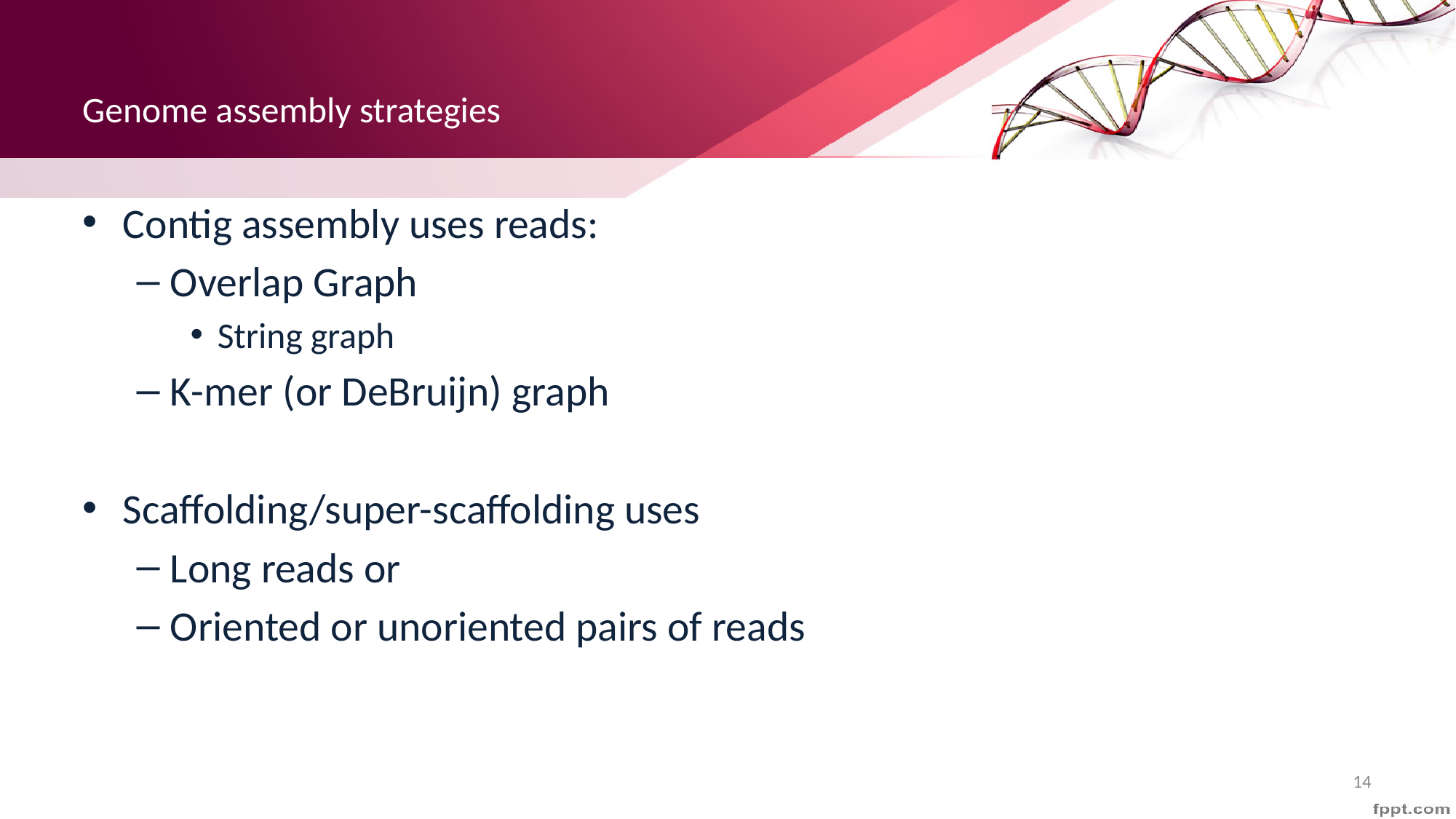

# Genome assembly strategies
Contig assembly uses reads:
Overlap Graph
String graph
K-mer (or DeBruijn) graph

Scaffolding/super-scaffolding uses
Long reads or
Oriented or unoriented pairs of reads

14